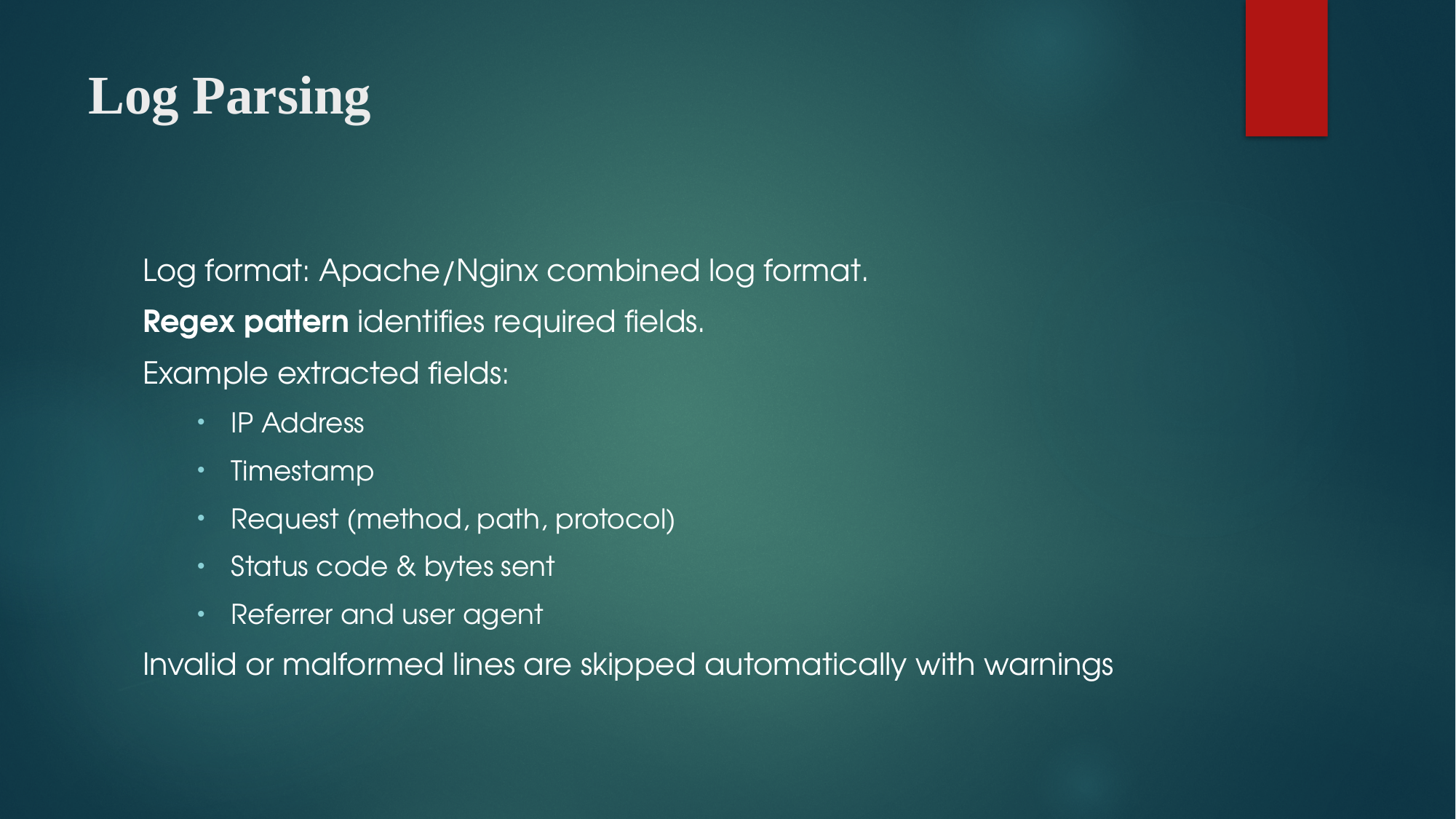

# Log Parsing
Log format: Apache/Nginx combined log format.
Regex pattern identifies required fields.
Example extracted fields:
IP Address
Timestamp
Request (method, path, protocol)
Status code & bytes sent
Referrer and user agent
Invalid or malformed lines are skipped automatically with warnings